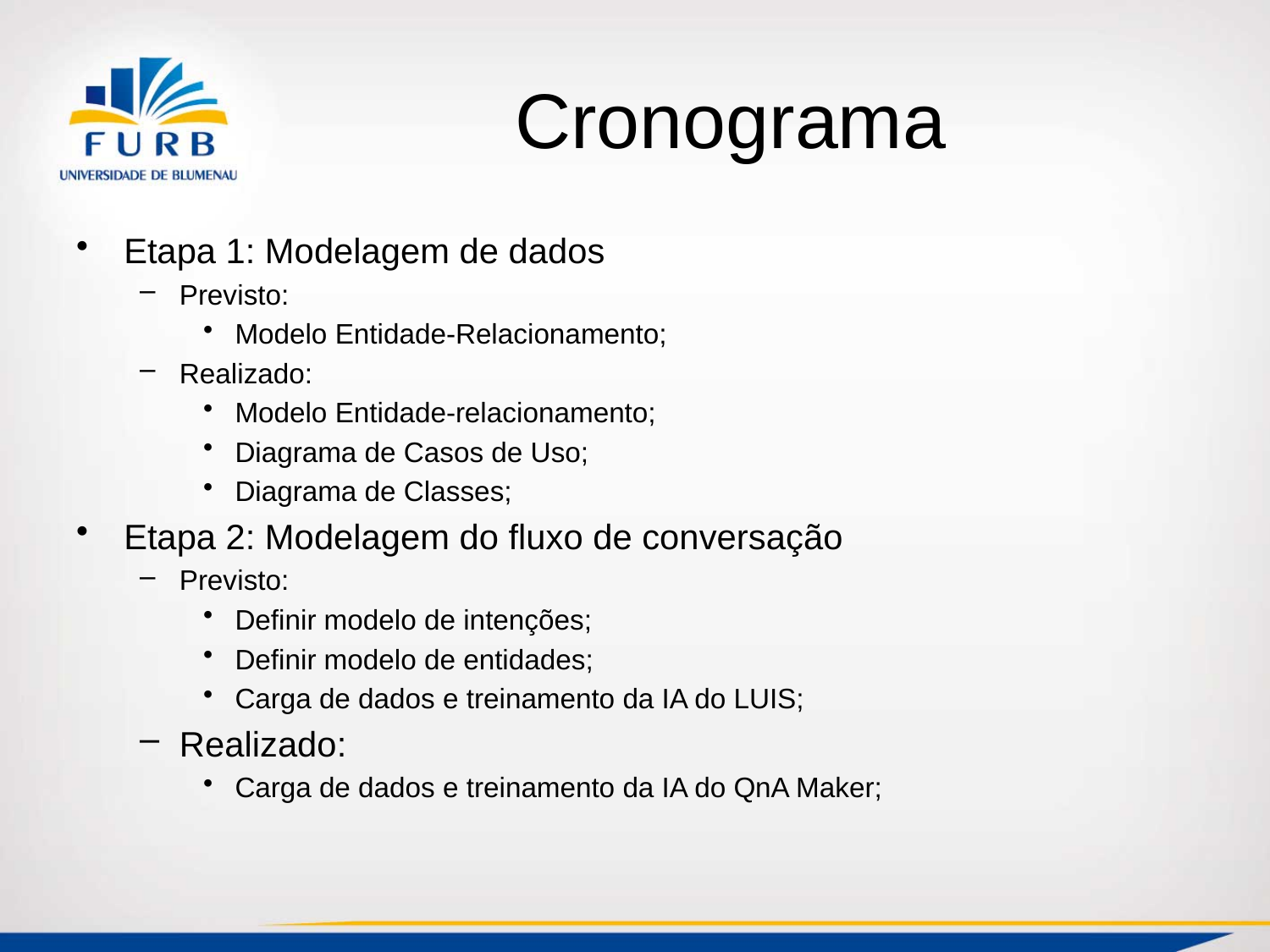

# Cronograma
Etapa 1: Modelagem de dados
Previsto:
Modelo Entidade-Relacionamento;
Realizado:
Modelo Entidade-relacionamento;
Diagrama de Casos de Uso;
Diagrama de Classes;
Etapa 2: Modelagem do fluxo de conversação
Previsto:
Definir modelo de intenções;
Definir modelo de entidades;
Carga de dados e treinamento da IA do LUIS;
Realizado:
Carga de dados e treinamento da IA do QnA Maker;